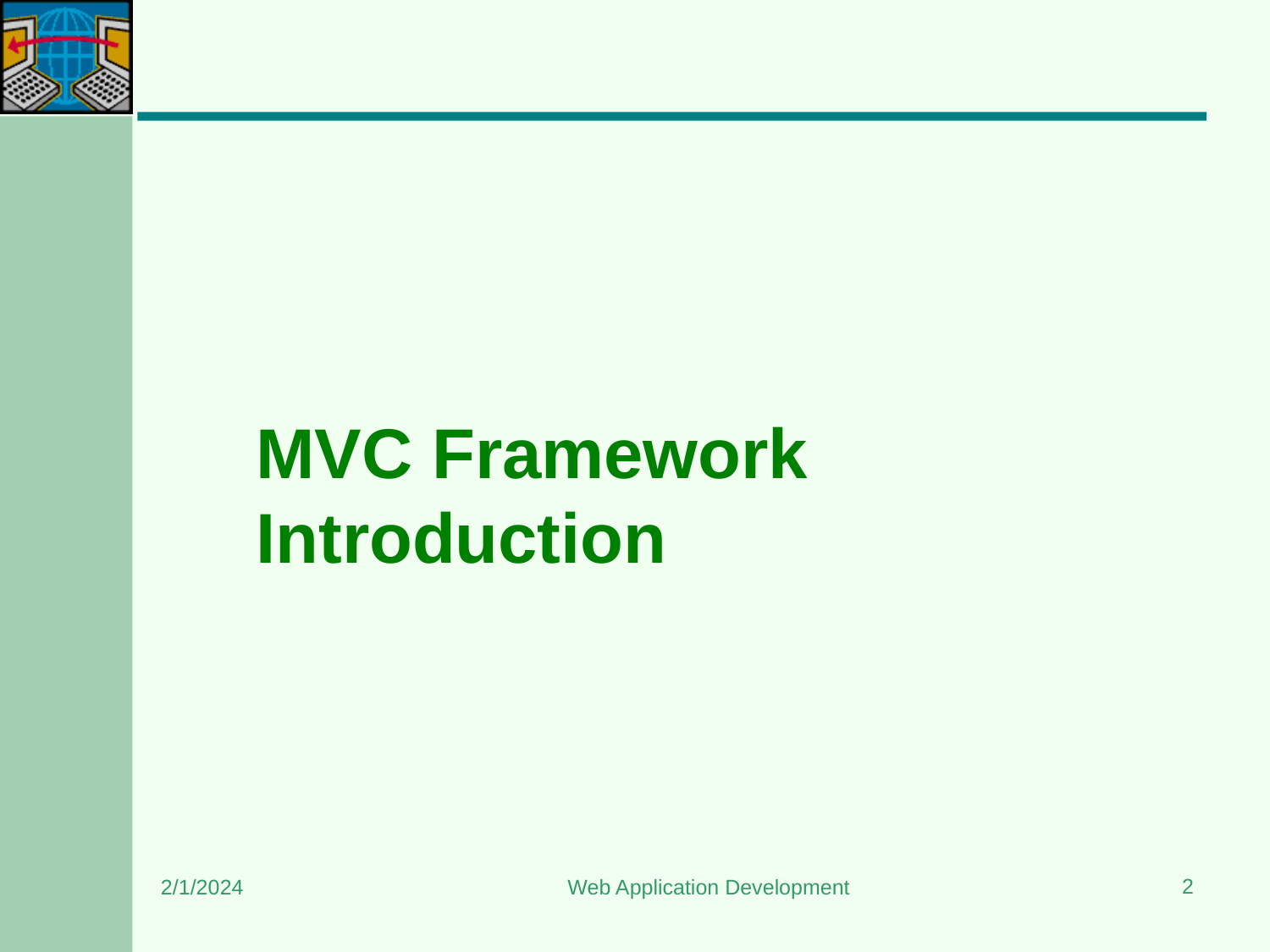

MVC Framework Introduction

2
2/1/2024
Web Application Development